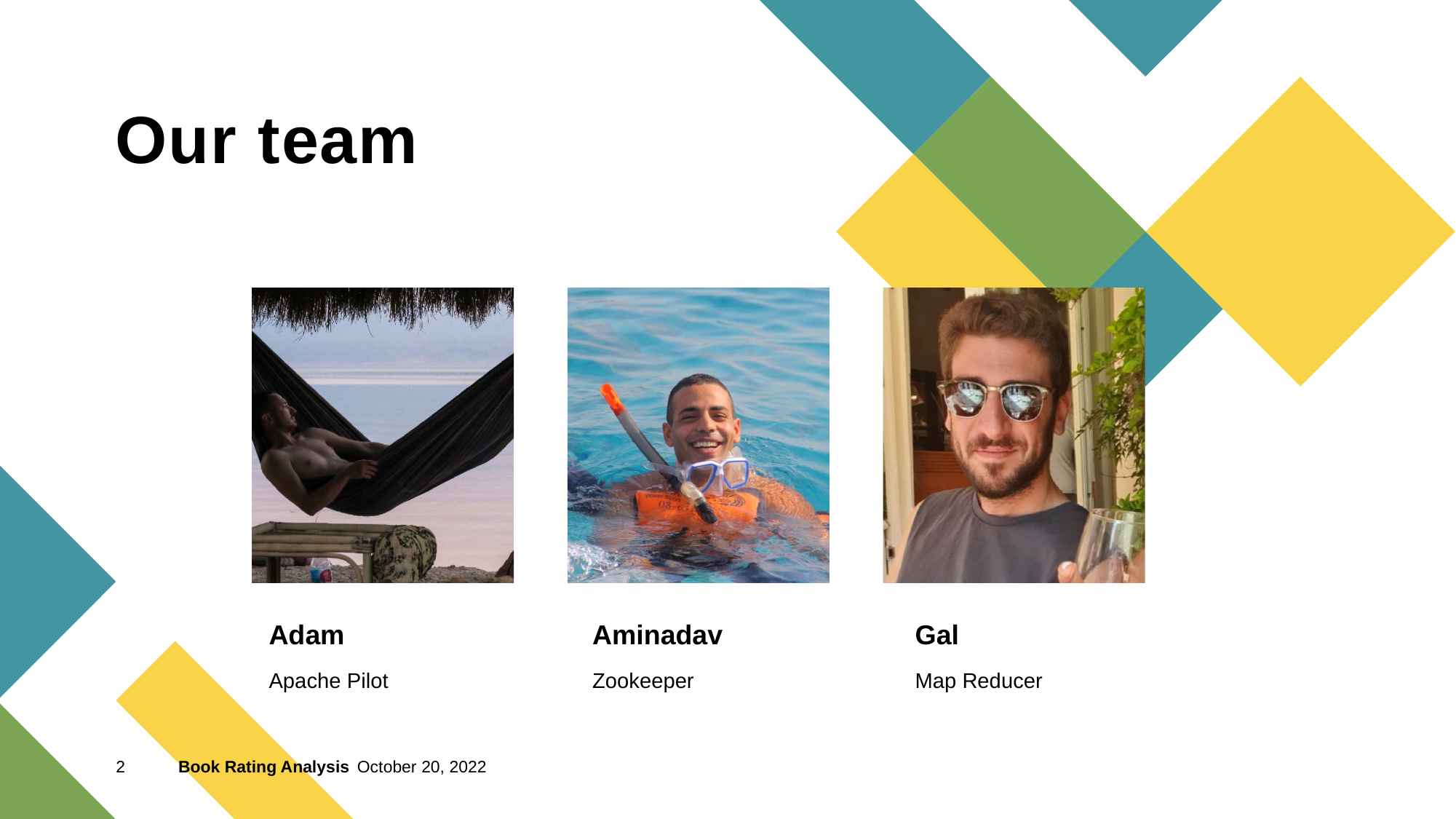

# Our team

Adam

Aminadav
Gal
Apache Pilot
Zookeeper
Map Reducer
2
Book Rating Analysis
October 20, 2022